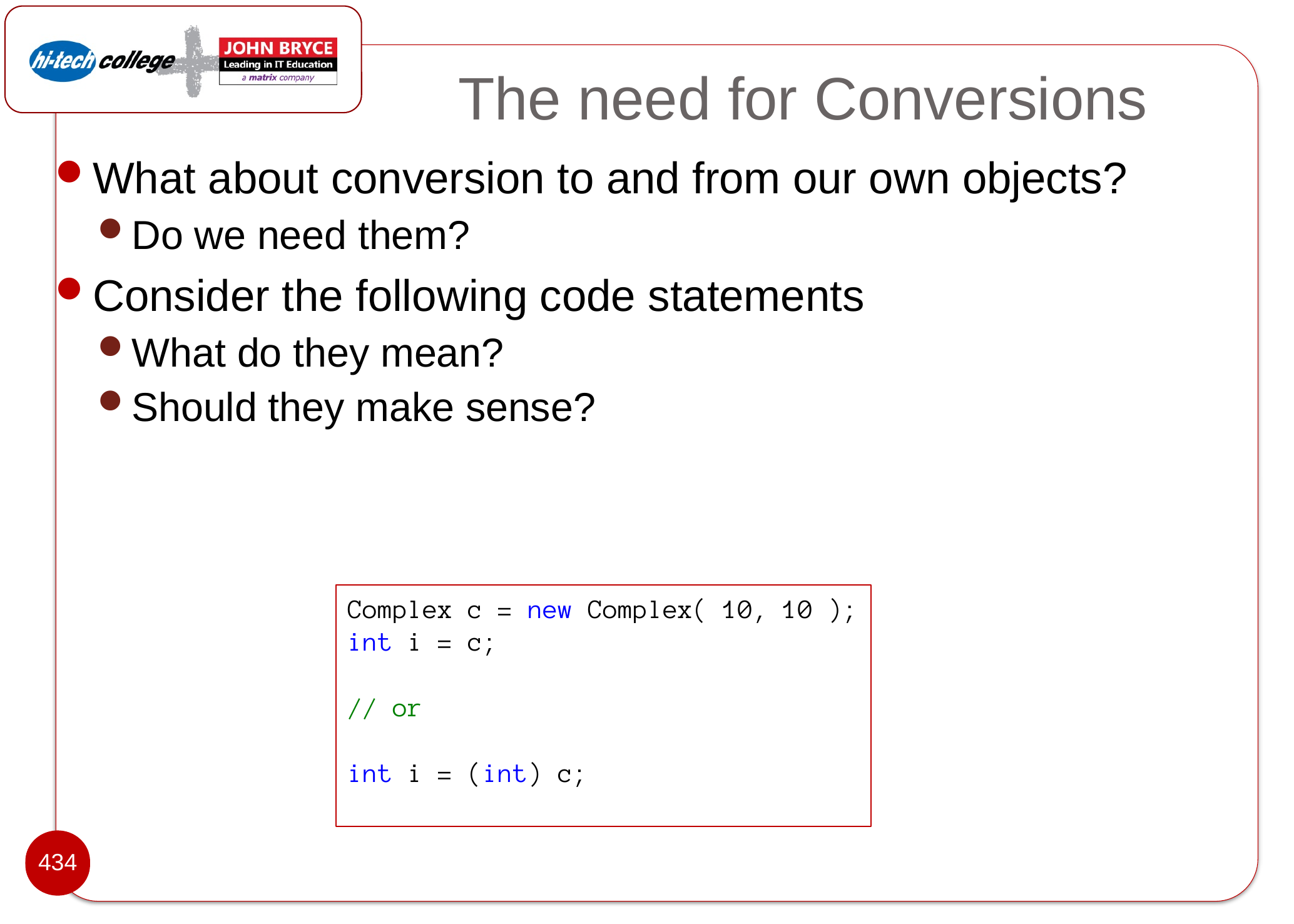

# The need for Conversions
What about conversion to and from our own objects?
Do we need them?
Consider the following code statements
What do they mean?
Should they make sense?
Complex c = new Complex( 10, 10 );
int i = c;

// or

int i = (int) c;

434